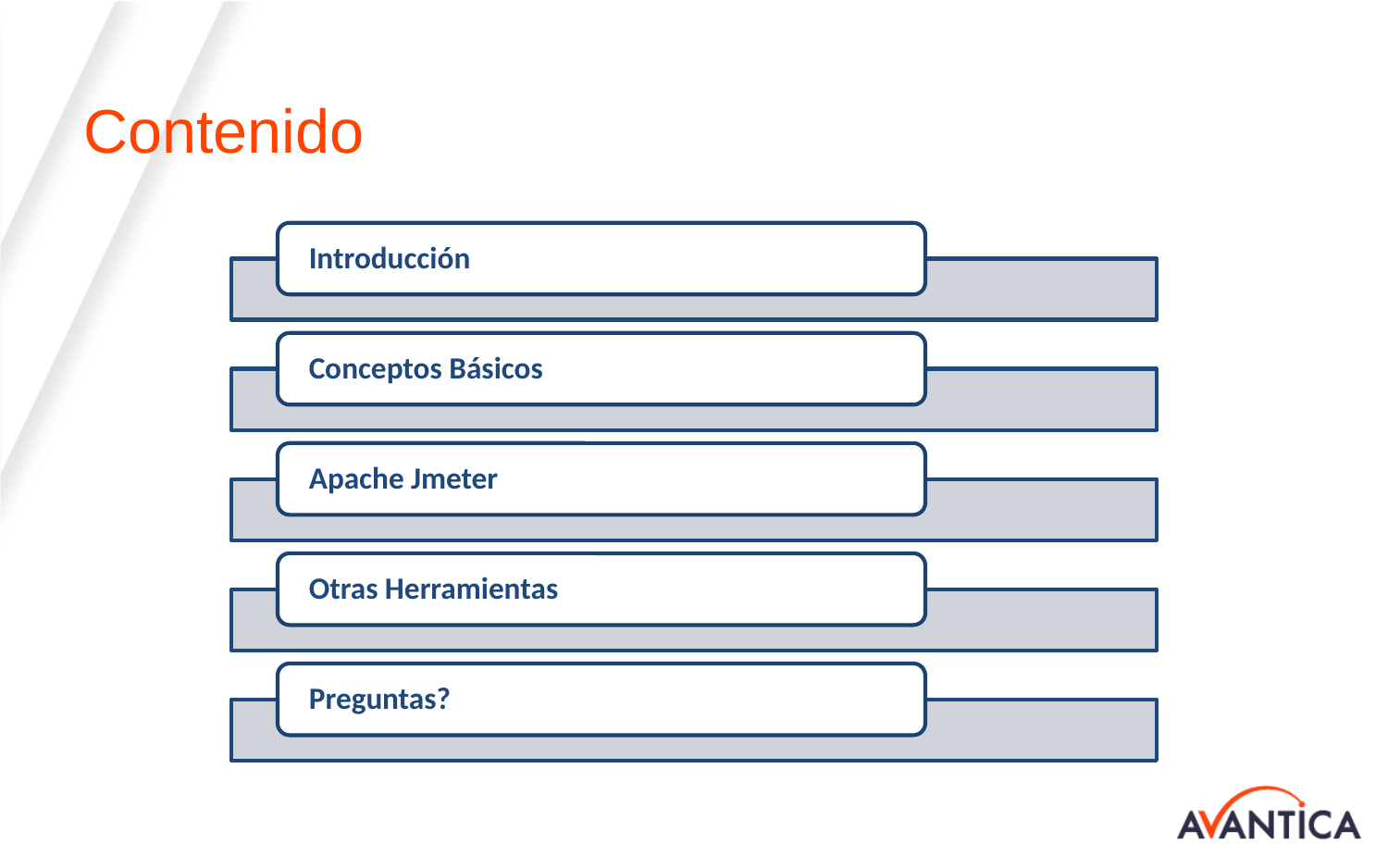

# Contenido
Introducción
Conceptos Básicos
Apache Jmeter
Otras Herramientas
Preguntas?